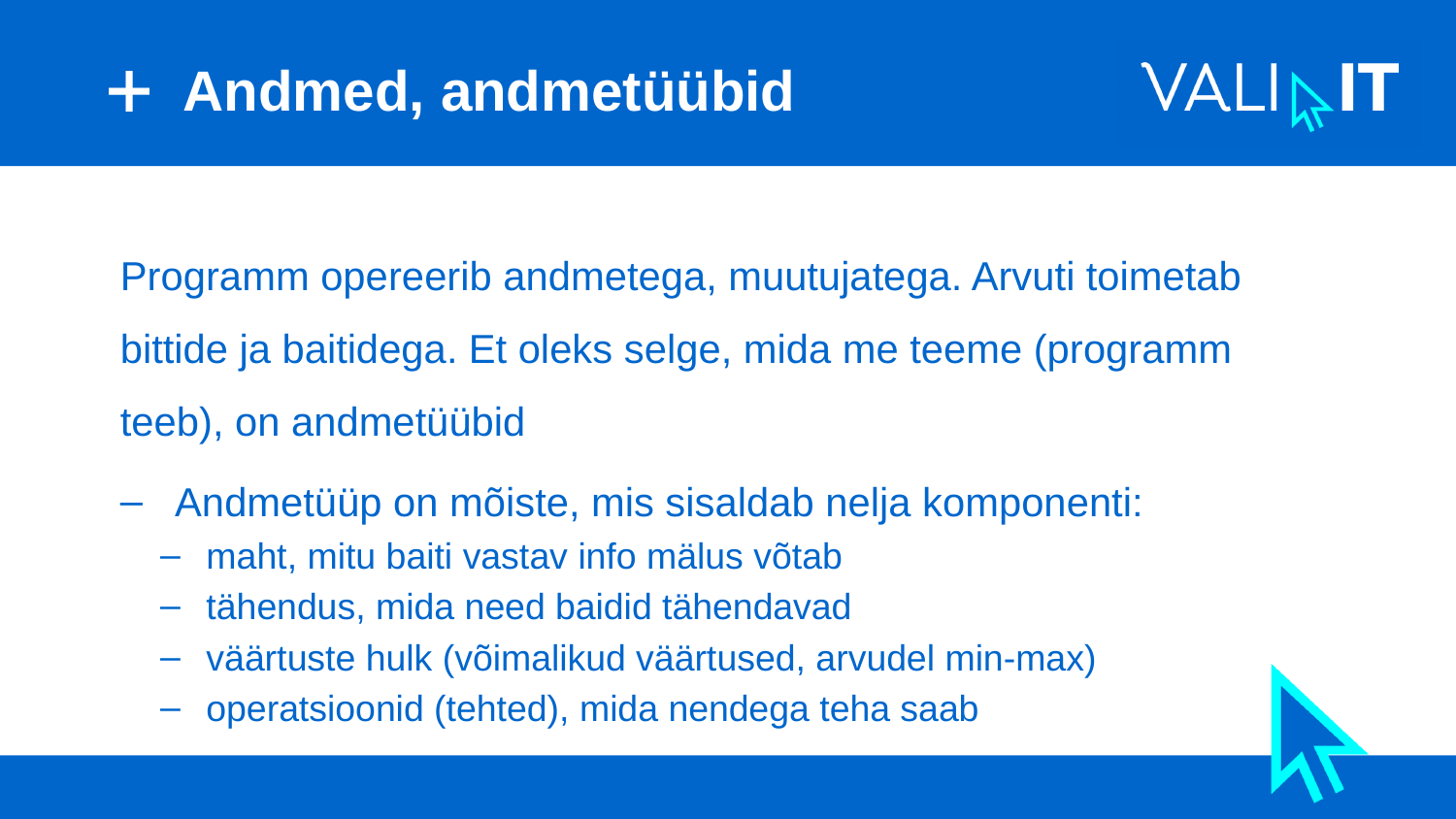

# Andmed, andmetüübid
Programm opereerib andmetega, muutujatega. Arvuti toimetab bittide ja baitidega. Et oleks selge, mida me teeme (programm teeb), on andmetüübid
Andmetüüp on mõiste, mis sisaldab nelja komponenti:
maht, mitu baiti vastav info mälus võtab
tähendus, mida need baidid tähendavad
väärtuste hulk (võimalikud väärtused, arvudel min-max)
operatsioonid (tehted), mida nendega teha saab